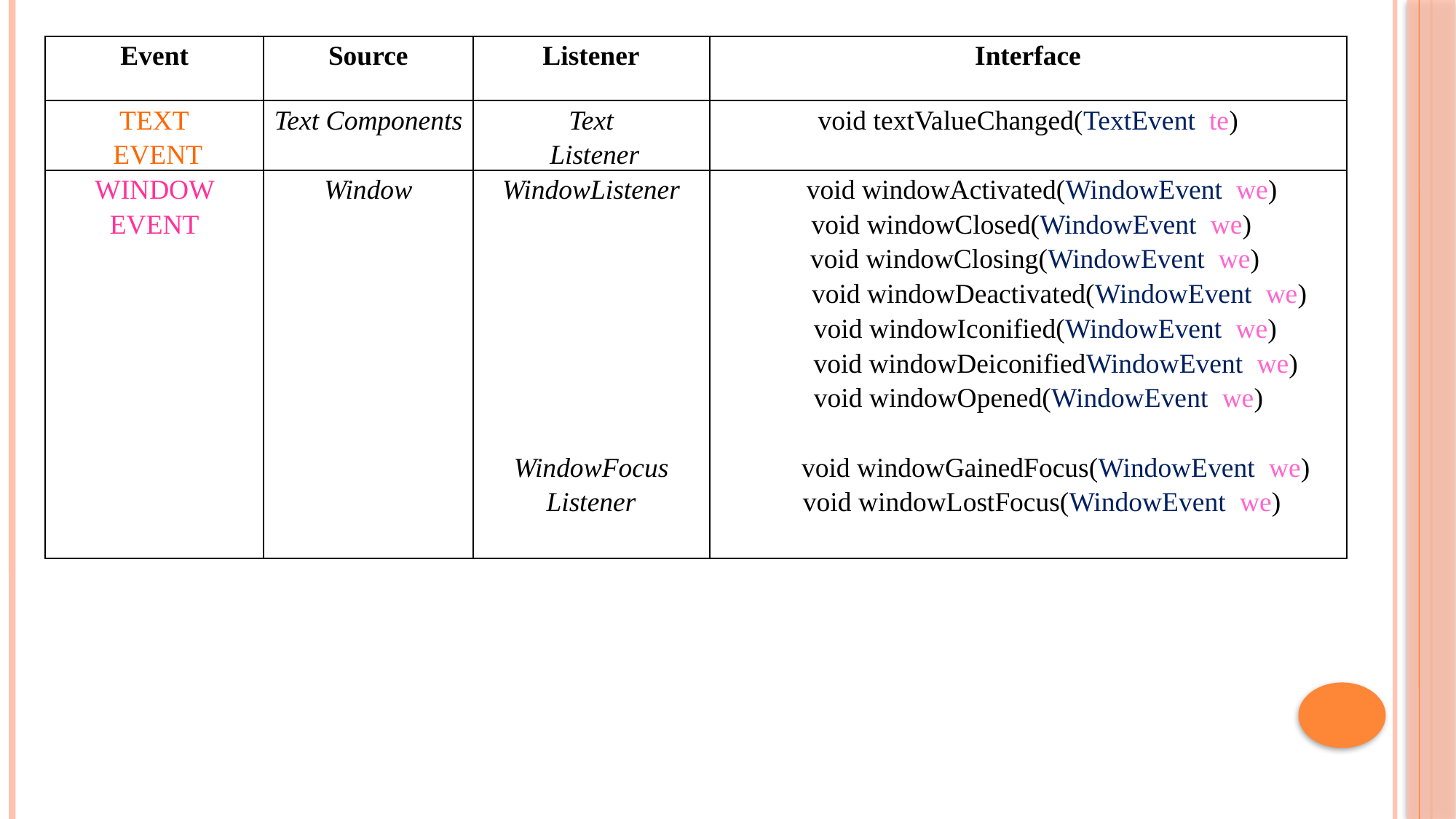

| Event | Source | Listener | Interface |
| --- | --- | --- | --- |
| TEXT EVENT | Text Components | Text Listener | void textValueChanged(TextEvent te) |
| WINDOW EVENT | Window | WindowListener WindowFocus Listener | void windowActivated(WindowEvent we) void windowClosed(WindowEvent we) void windowClosing(WindowEvent we) void windowDeactivated(WindowEvent we) void windowIconified(WindowEvent we) void windowDeiconifiedWindowEvent we) void windowOpened(WindowEvent we) void windowGainedFocus(WindowEvent we) void windowLostFocus(WindowEvent we) |